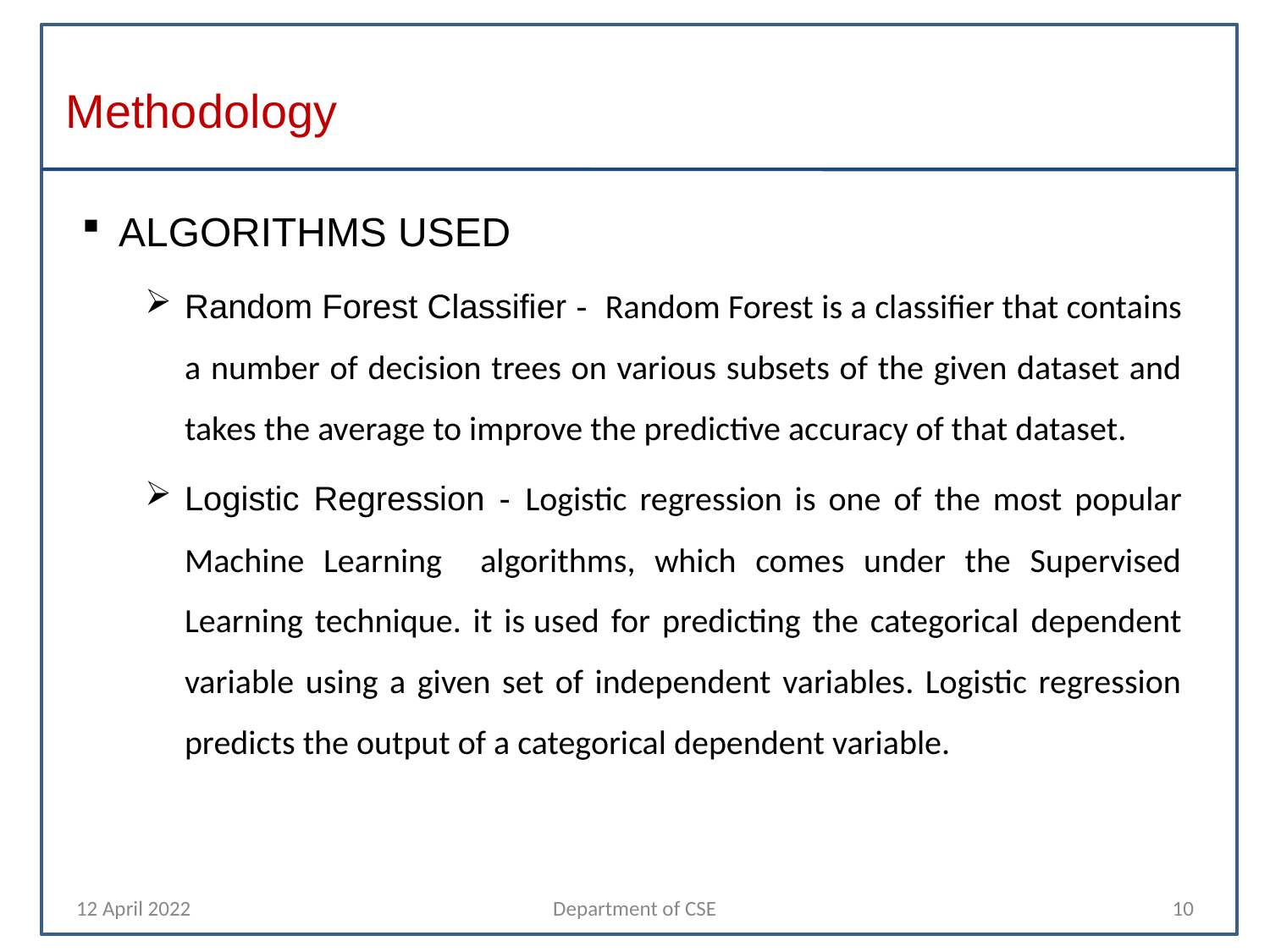

# Methodology
ALGORITHMS USED
Random Forest Classifier -  Random Forest is a classifier that contains a number of decision trees on various subsets of the given dataset and takes the average to improve the predictive accuracy of that dataset.
Logistic Regression - Logistic regression is one of the most popular Machine Learning  algorithms, which comes under the Supervised Learning technique. it is used for predicting the categorical dependent variable using a given set of independent variables. Logistic regression predicts the output of a categorical dependent variable.

12 April 2022
Department of CSE
10